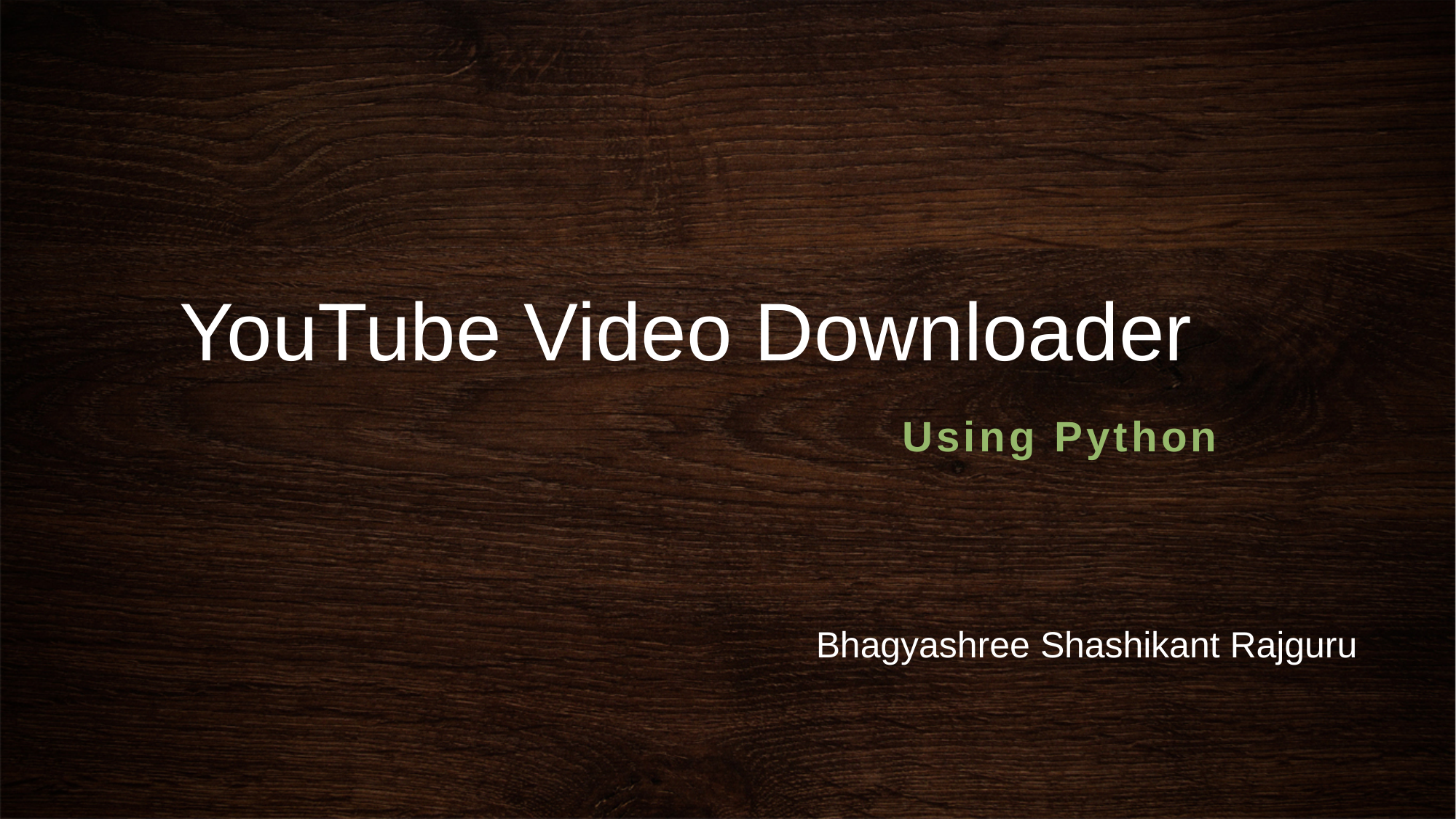

# YouTube Video Downloader
Using Python
Bhagyashree Shashikant Rajguru